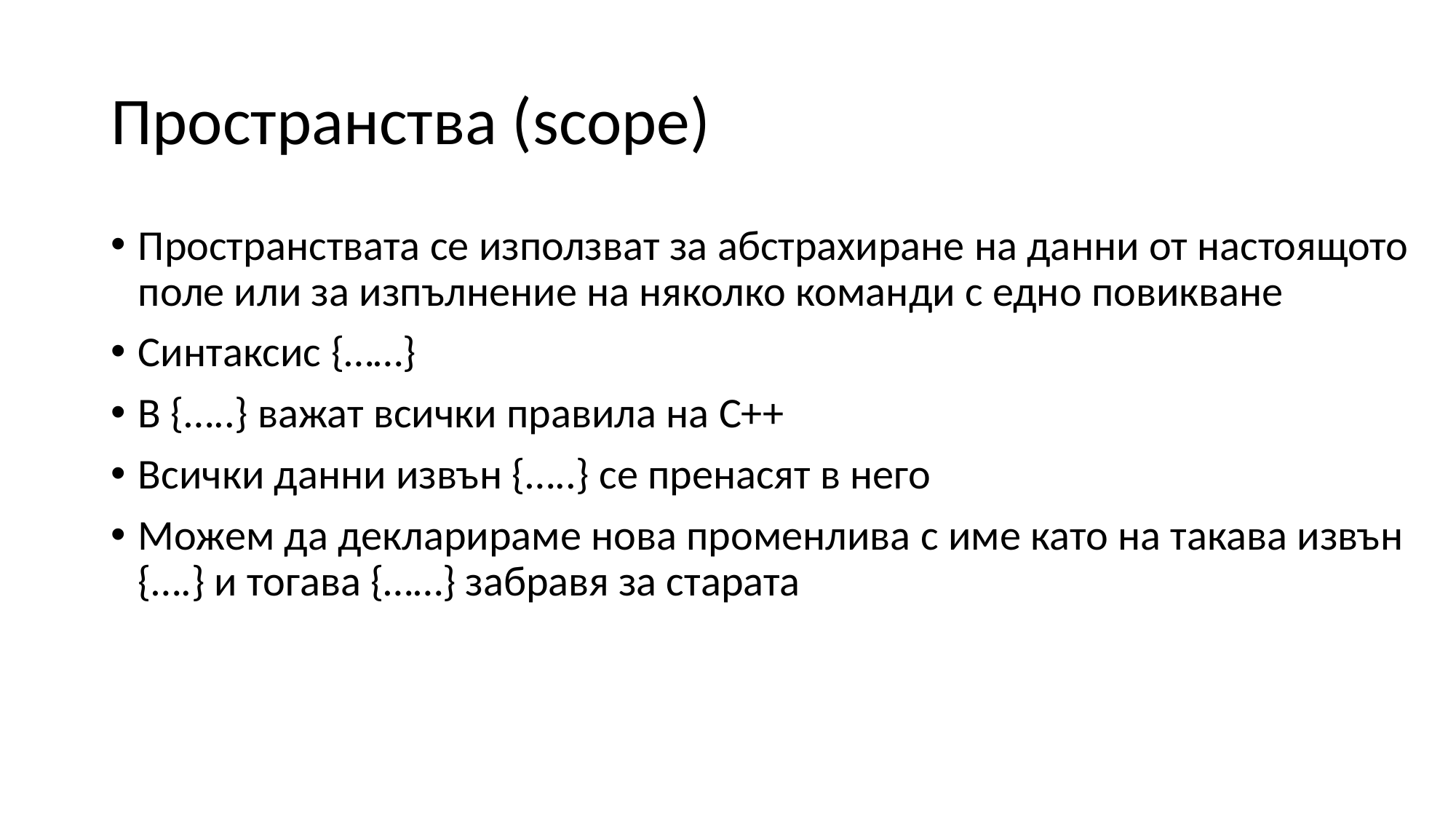

# Пространства (scope)
Пространствата се използват за абстрахиране на данни от настоящото поле или за изпълнение на няколко команди с едно повикване
Синтаксис {……}
В {…..} важат всички правила на С++
Всички данни извън {…..} се пренасят в него
Можем да декларираме нова променлива с име като на такава извън {….} и тогава {……} забравя за старата